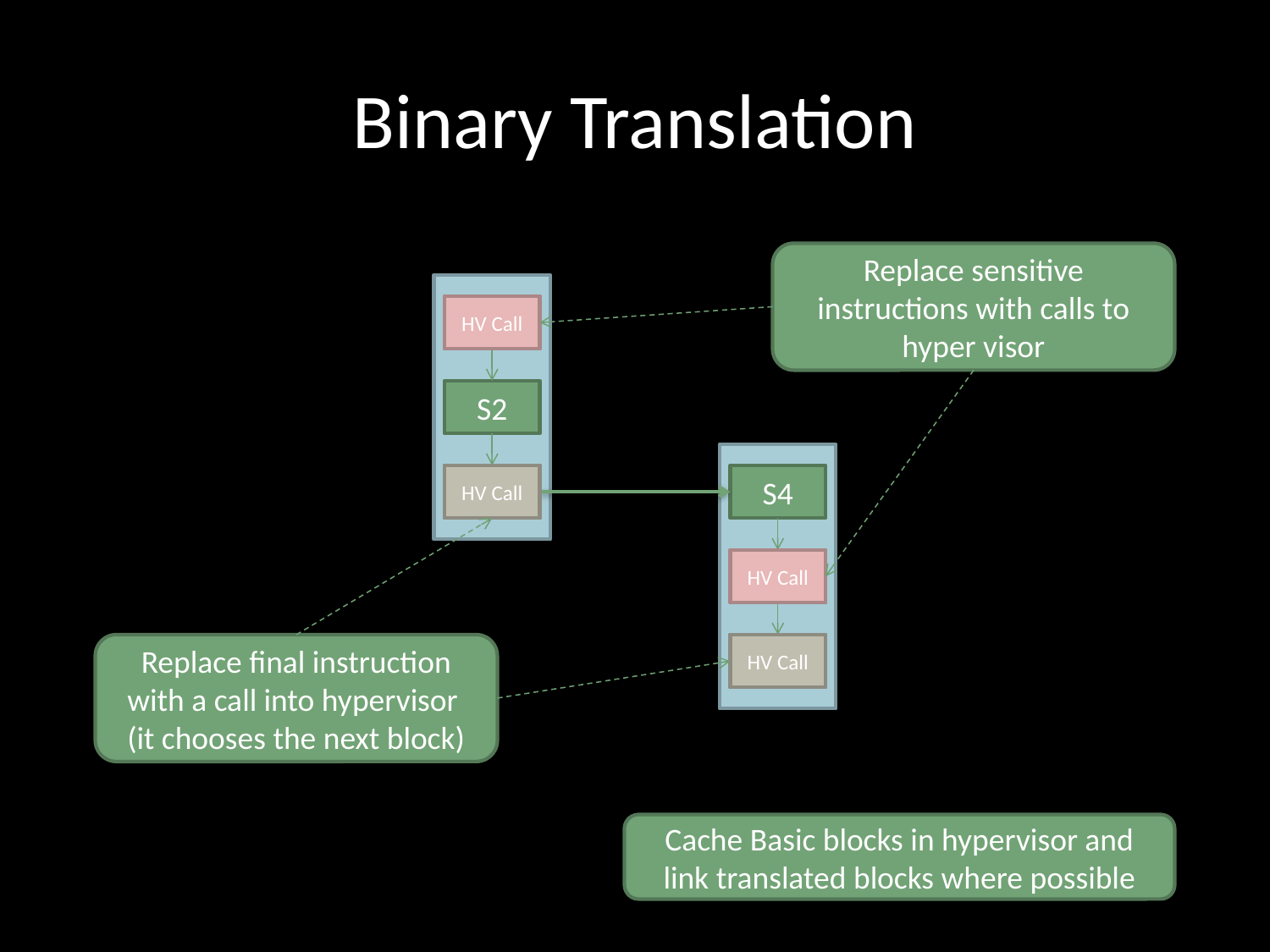

# Binary Translation
Replace sensitive instructions with calls to hyper visor

S1
HV Call
S2

S3
HV Call
S4
S5
HV Call
Replace final instruction with a call into hypervisor
(it chooses the next block)
S6
HV Call
Cache Basic blocks in hypervisor and link translated blocks where possible